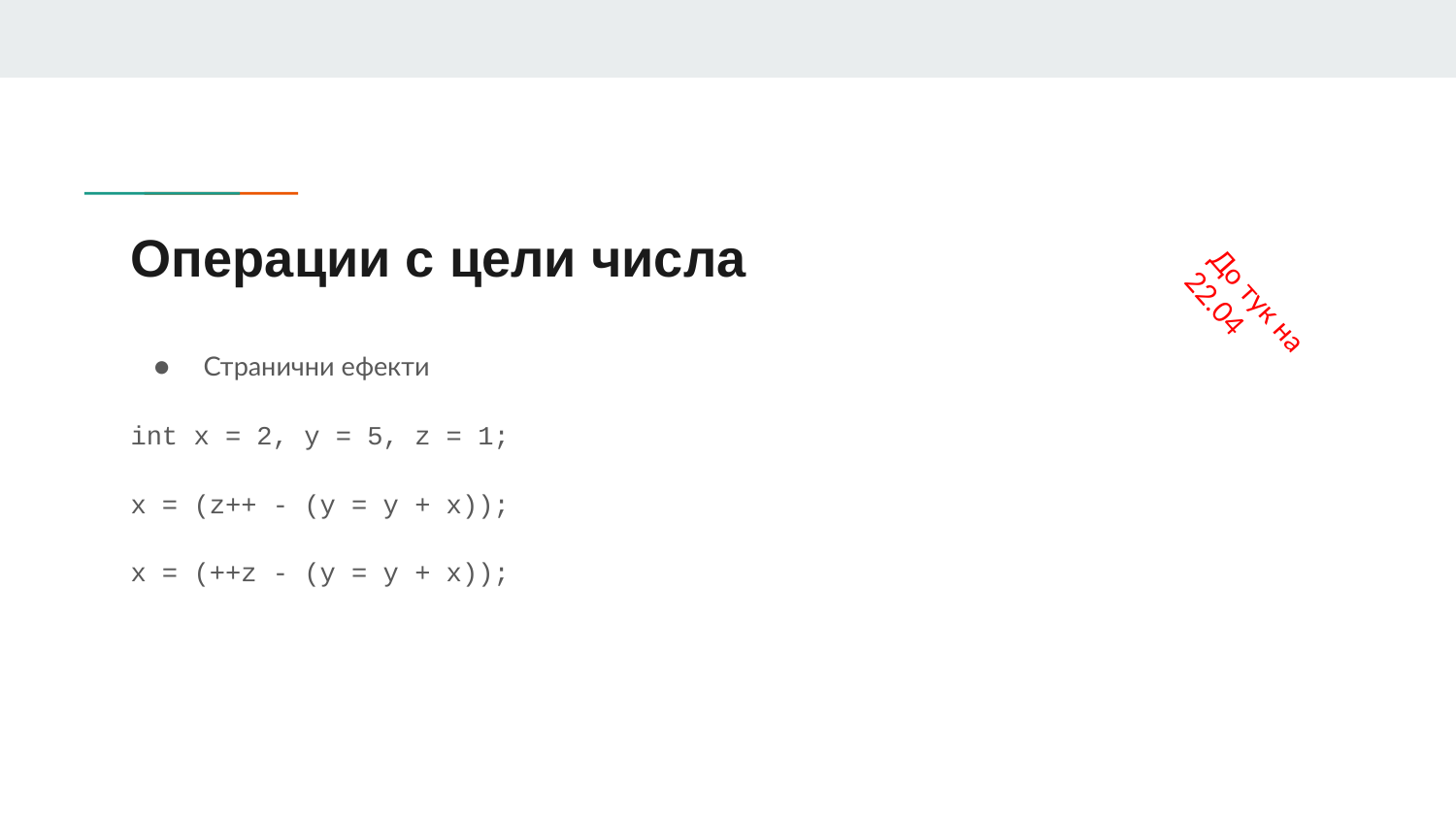

# Операции с цели числа
До тук на 22.04
Странични ефекти
int x = 2, y = 5, z = 1;
x = (z++ - (y = y + x));
x = (++z - (y = y + x));